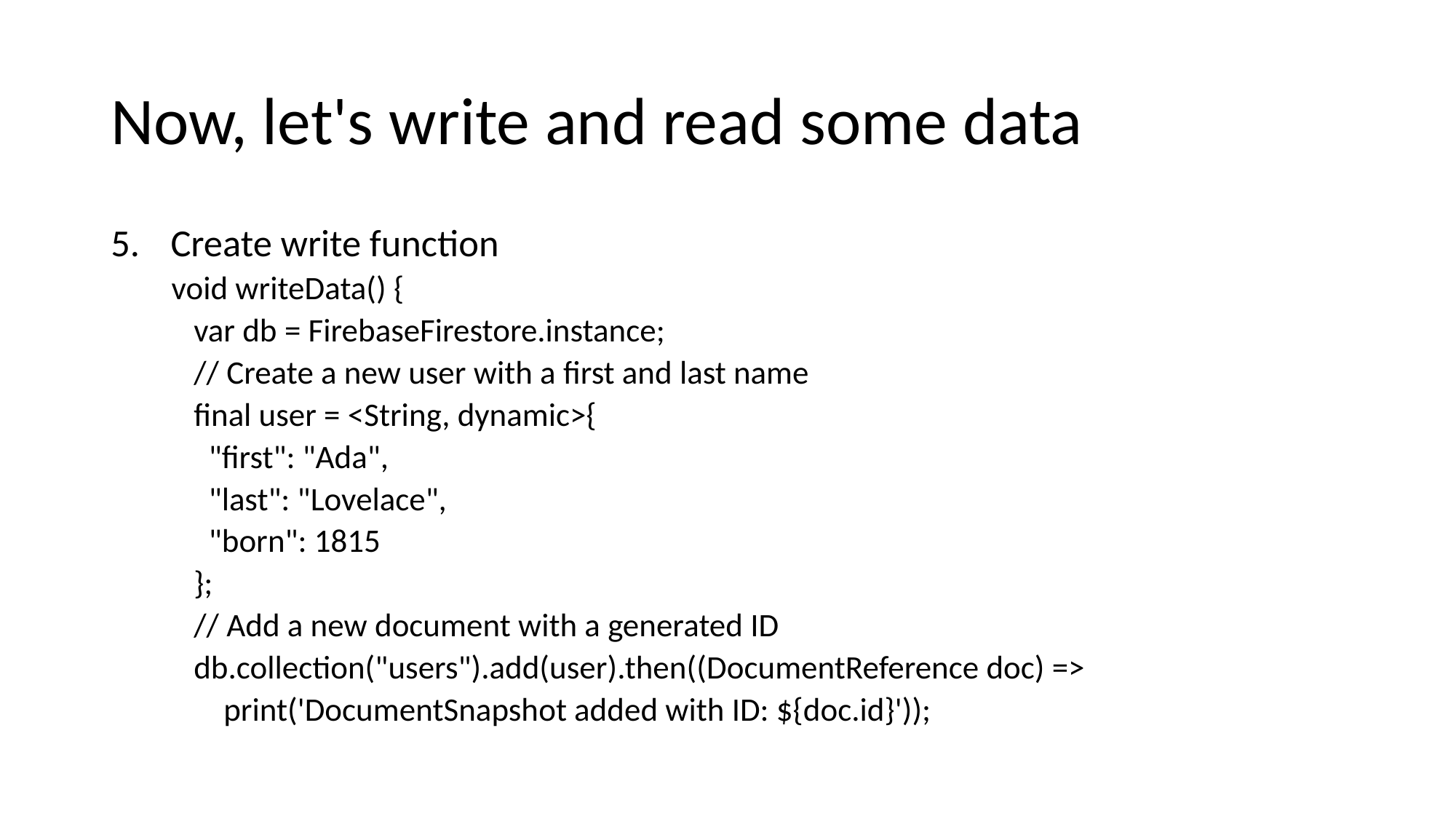

# Now, let's write and read some data
Create write function
 void writeData() {
    var db = FirebaseFirestore.instance;
    // Create a new user with a first and last name
    final user = <String, dynamic>{
      "first": "Ada",
      "last": "Lovelace",
      "born": 1815
    };
    // Add a new document with a generated ID
    db.collection("users").add(user).then((DocumentReference doc) =>
        print('DocumentSnapshot added with ID: ${doc.id}'));